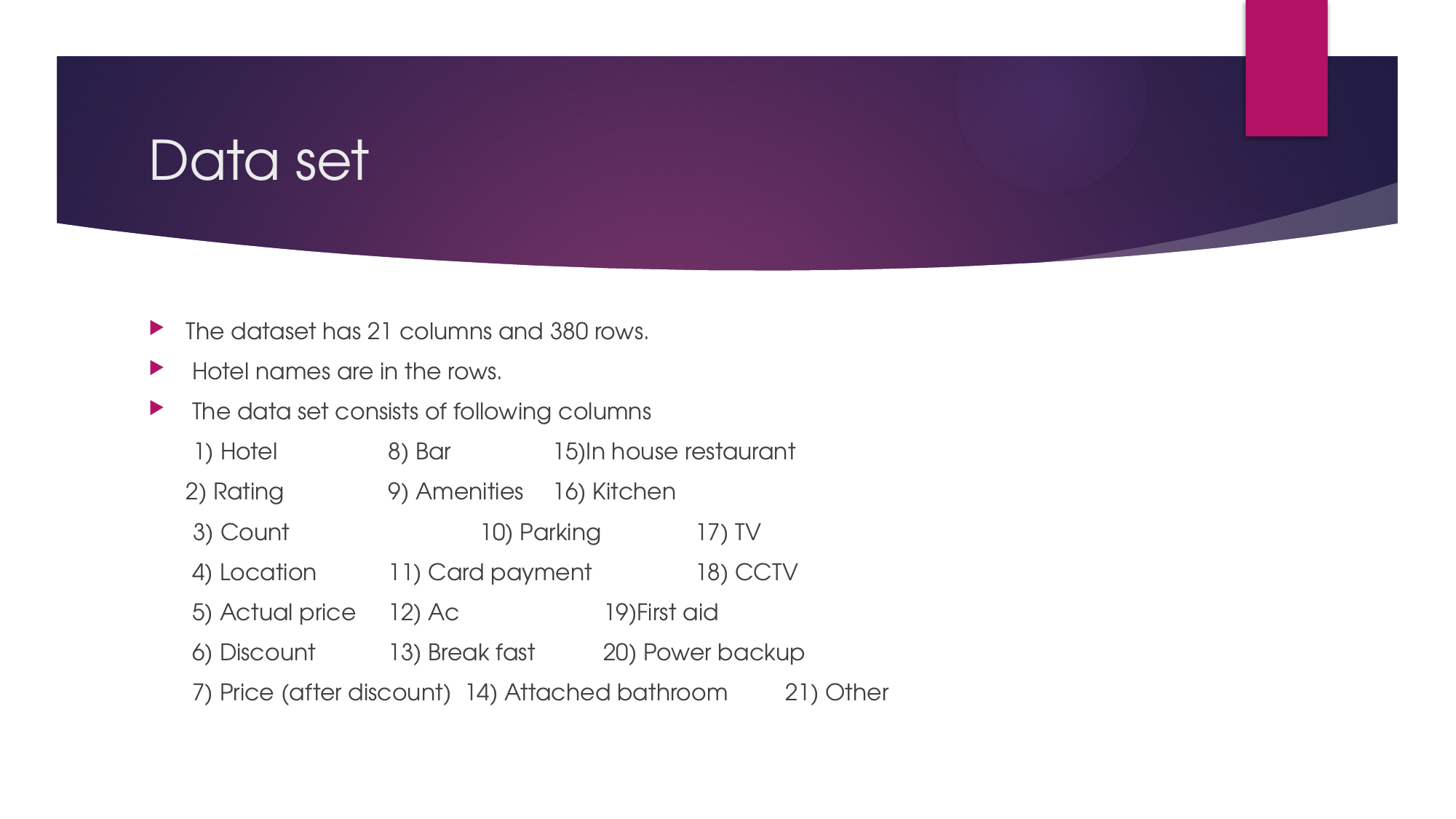

# Data set
The dataset has 21 columns and 380 rows.
 Hotel names are in the rows.
 The data set consists of following columns
       1) Hotel				   8) Bar						15)In house restaurant
		2) Rating			   9) Amenities				16) Kitchen
       3) Count			    	   10) Parking				        17) TV
	 4) Location			   11) Card payment		        18) CCTV
	 5) Actual price		   12) Ac					        19)First aid
	 6) Discount 			   13) Break fast			        20) Power backup
	 7) Price (after discount)  14) Attached bathroom         21) Other